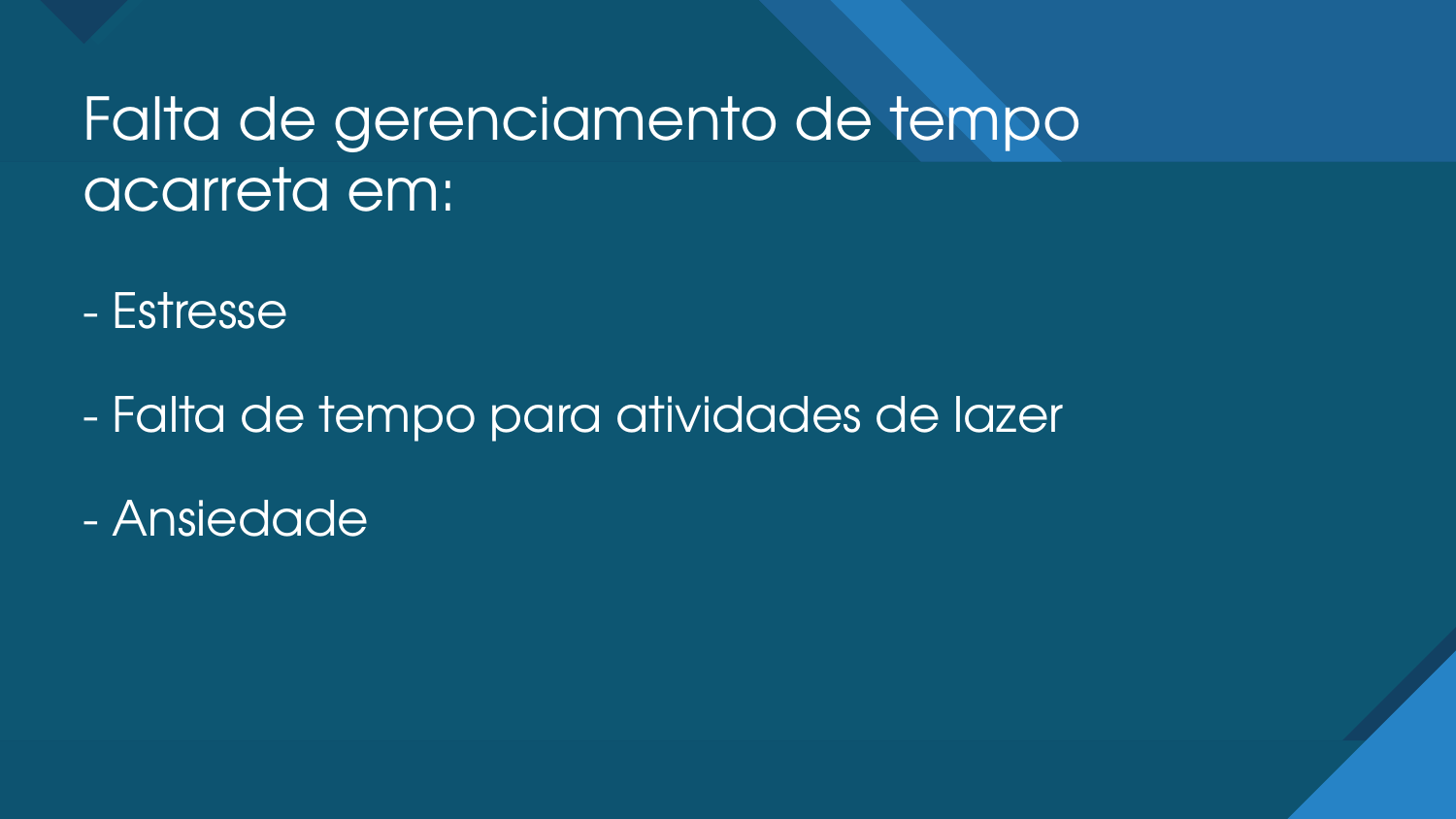

# Falta de gerenciamento de tempo acarreta em:
- Estresse
- Falta de tempo para atividades de lazer
- Ansiedade